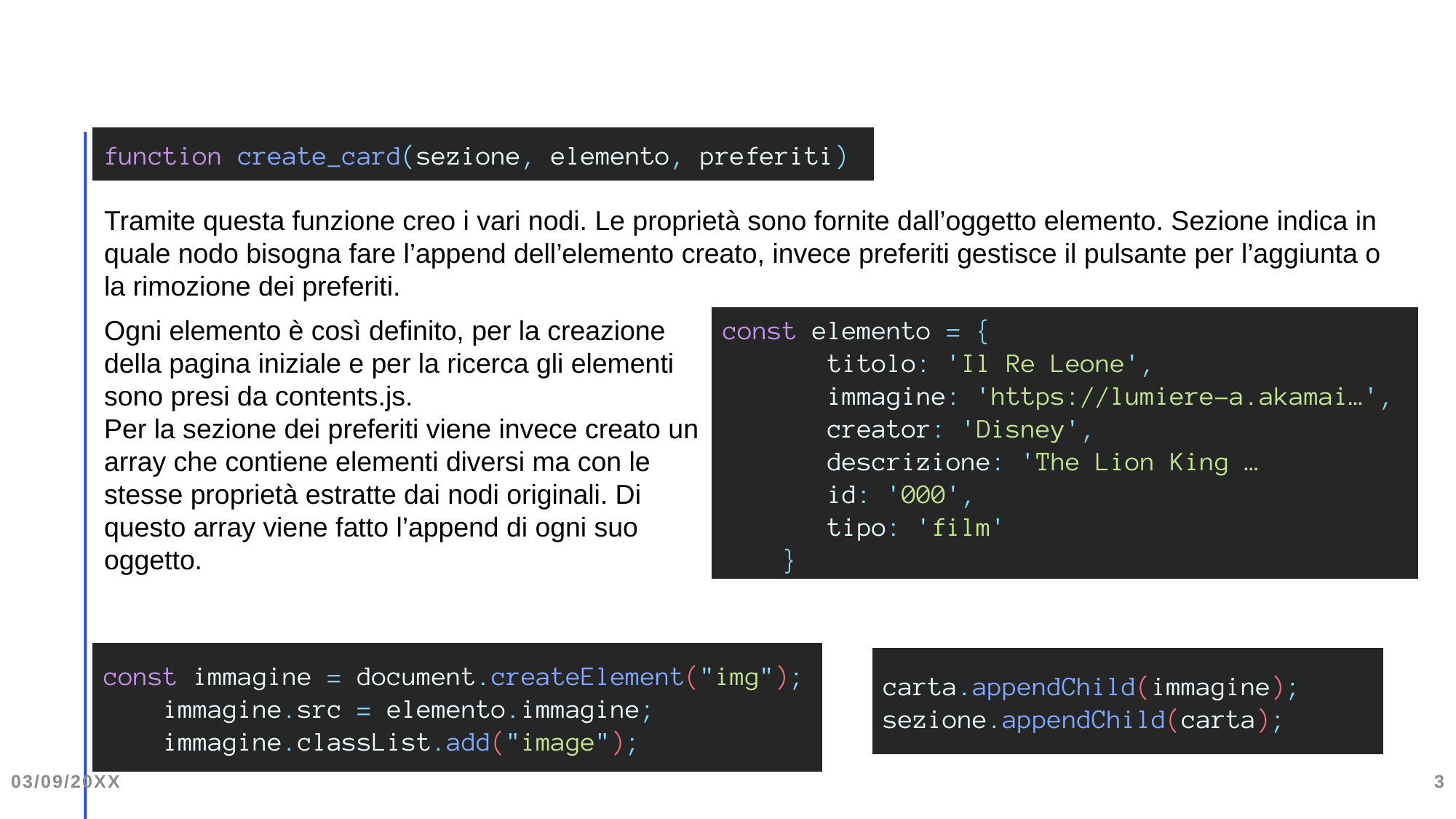

function create_card(sezione, elemento, preferiti)
Tramite questa funzione creo i vari nodi. Le proprietà sono fornite dall’oggetto elemento. Sezione indica in quale nodo bisogna fare l’append dell’elemento creato, invece preferiti gestisce il pulsante per l’aggiunta o la rimozione dei preferiti.
Ogni elemento è così definito, per la creazione della pagina iniziale e per la ricerca gli elementi sono presi da contents.js.
Per la sezione dei preferiti viene invece creato un array che contiene elementi diversi ma con le stesse proprietà estratte dai nodi originali. Di questo array viene fatto l’append di ogni suo oggetto.
const elemento = {
       titolo: 'Il Re Leone',
       immagine: 'https://lumiere-a.akamai…',
       creator: 'Disney',
       descrizione: 'The Lion King …
       id: '000',
       tipo: 'film'
    }
const immagine = document.createElement("img");
    immagine.src = elemento.immagine;
    immagine.classList.add("image");
carta.appendChild(immagine);
sezione.appendChild(carta);
03/09/20XX
3